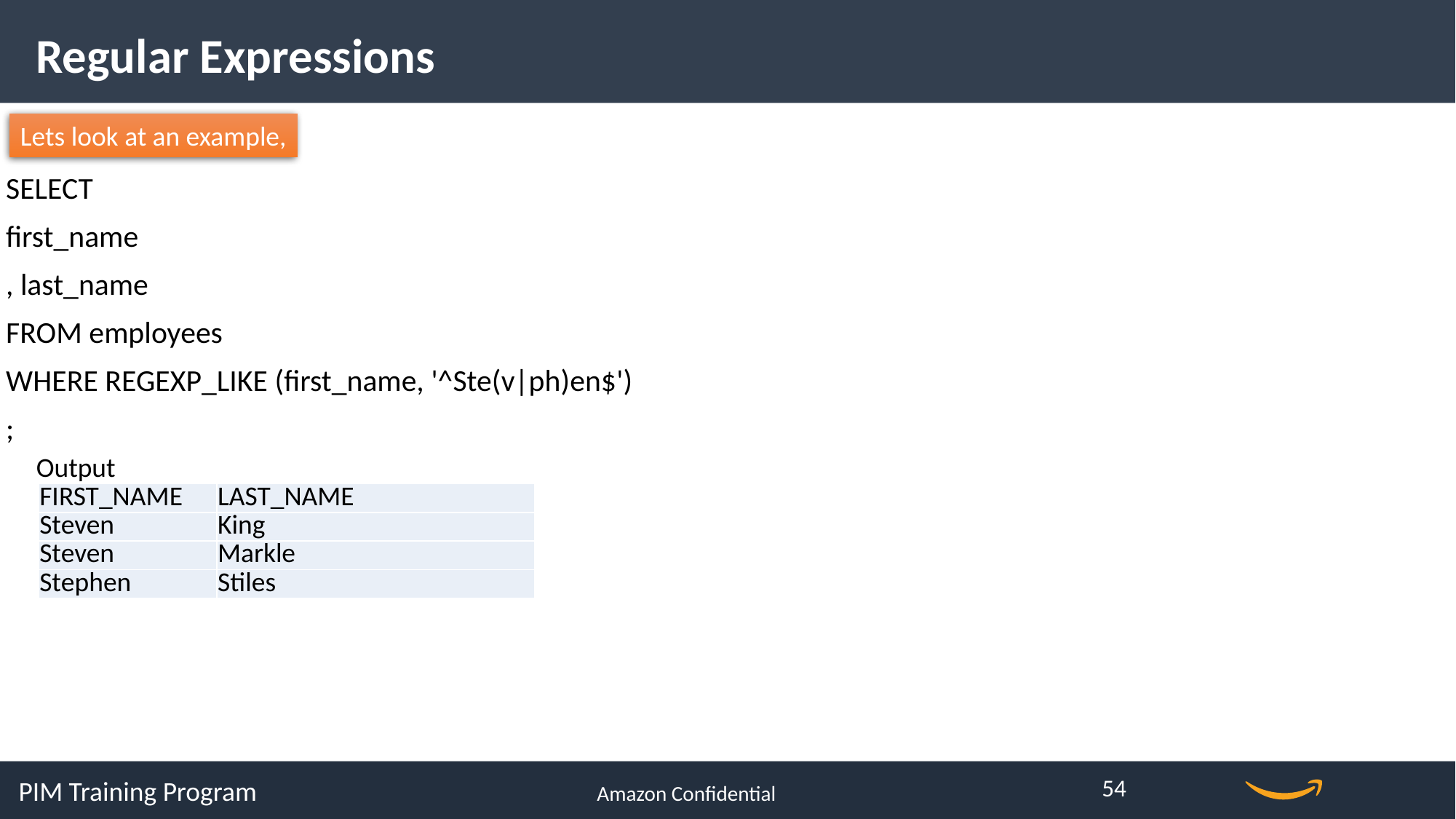

Regular Expressions
Lets look at an example,
SELECT
first_name
, last_name
FROM employees
WHERE REGEXP_LIKE (first_name, '^Ste(v|ph)en$')
;
Output
| FIRST\_NAME | LAST\_NAME |
| --- | --- |
| Steven | King |
| Steven | Markle |
| Stephen | Stiles |